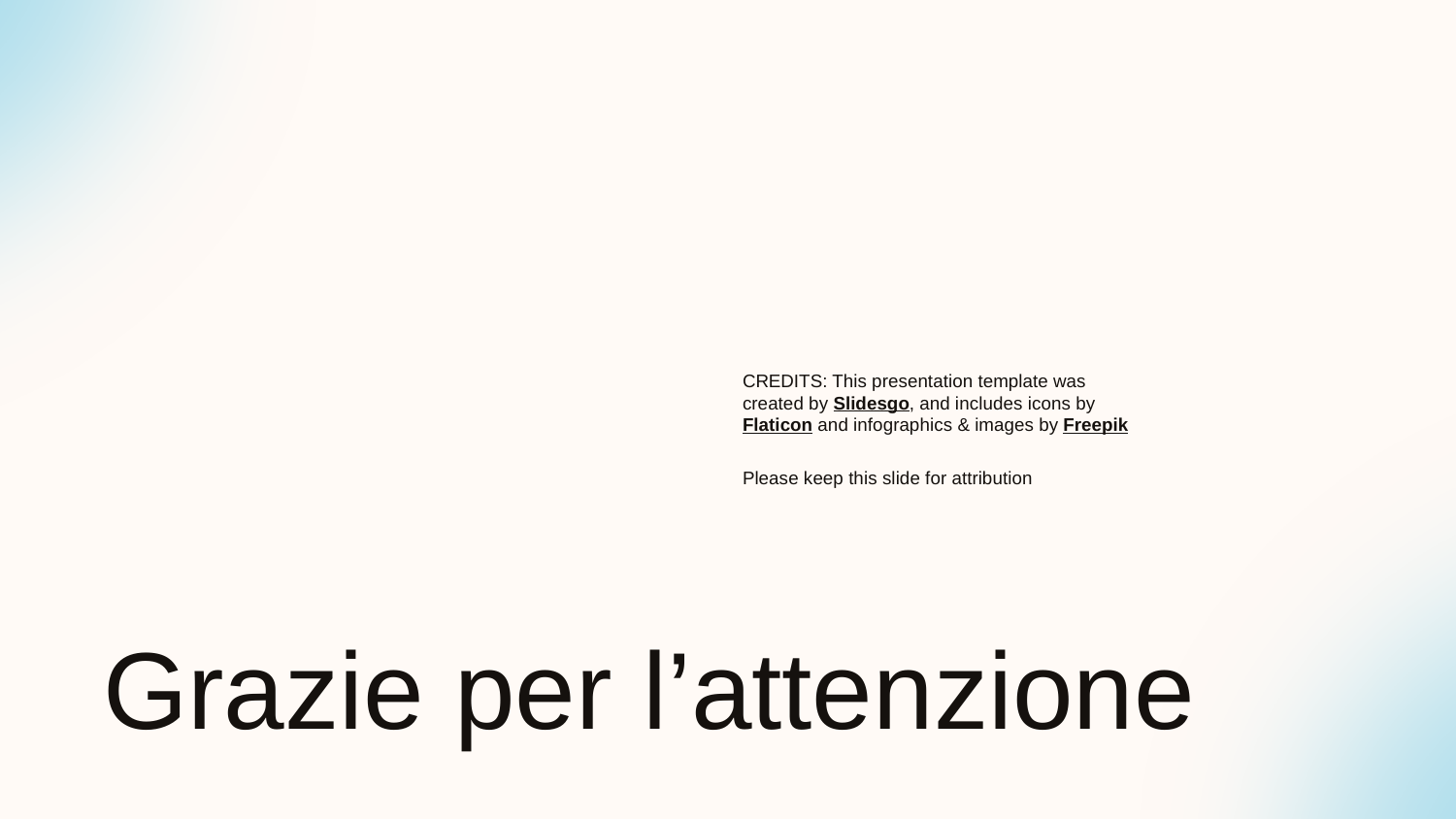

Please keep this slide for attribution
# Grazie per l’attenzione